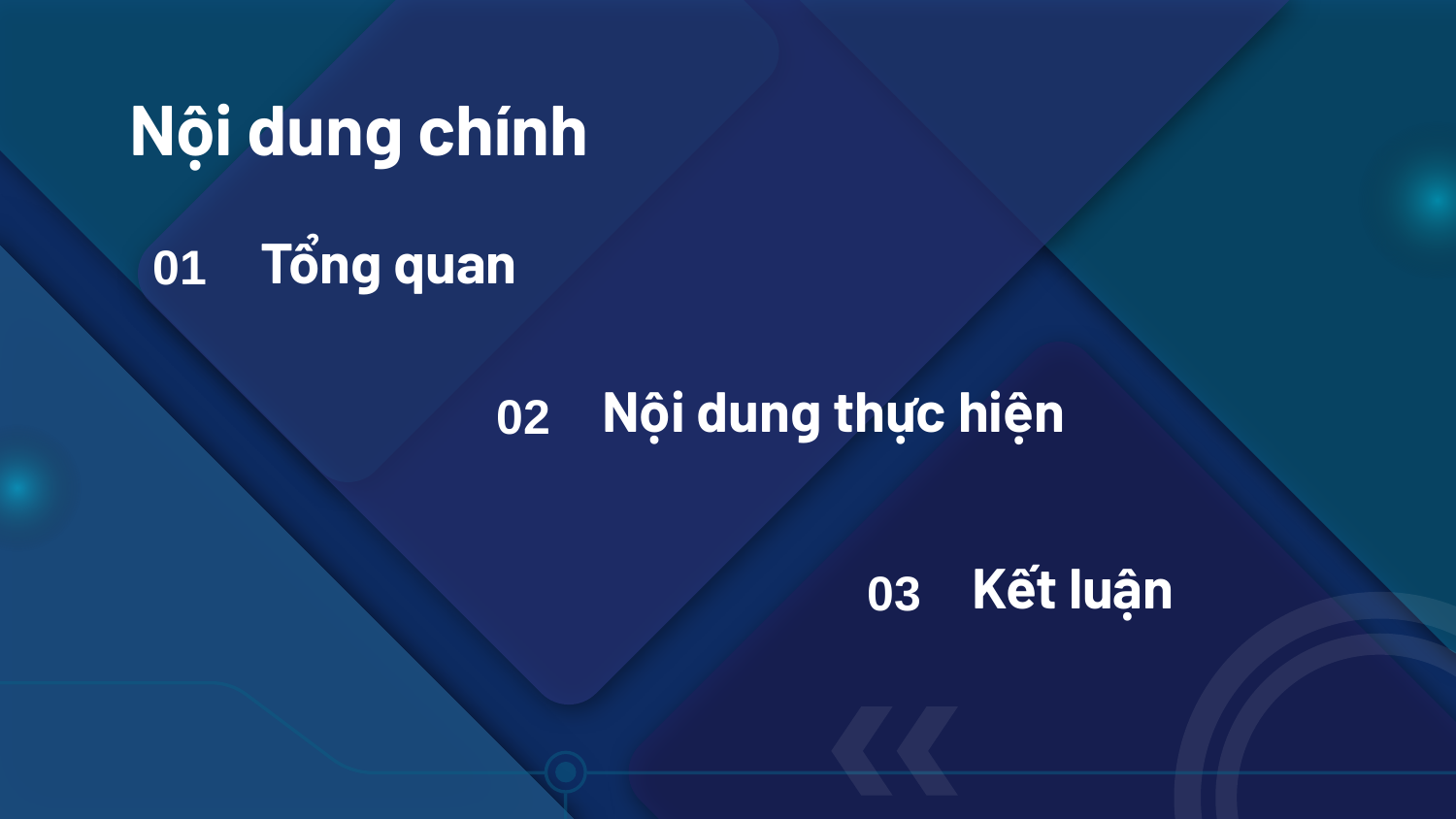

# Nội dung chính
01
Tổng quan

02
Nội dung thực hiện

03
Kết luận